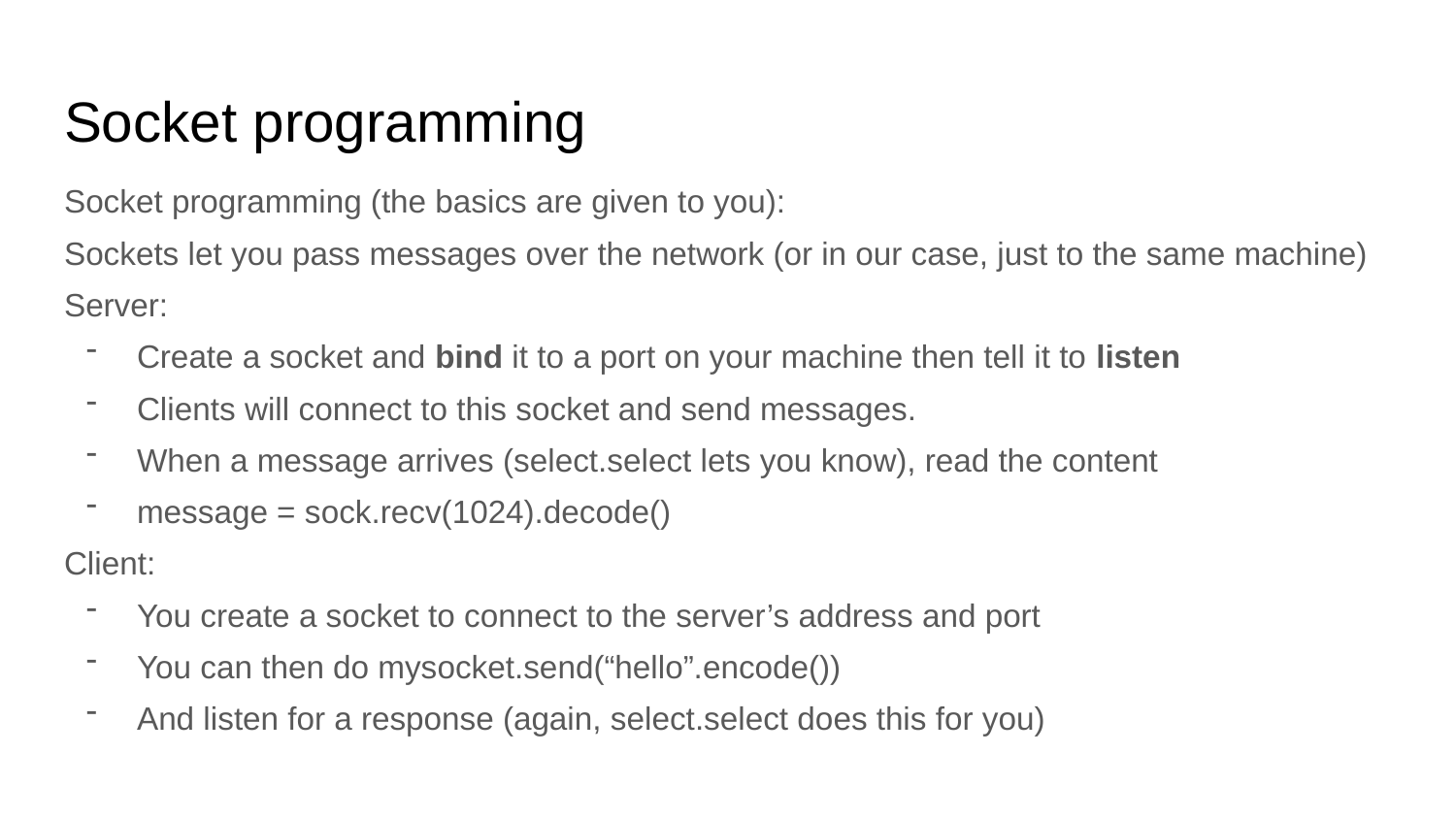

# Socket programming
Socket programming (the basics are given to you):
Sockets let you pass messages over the network (or in our case, just to the same machine)
Server:
Create a socket and bind it to a port on your machine then tell it to listen
Clients will connect to this socket and send messages.
When a message arrives (select.select lets you know), read the content
message = sock.recv(1024).decode()
Client:
You create a socket to connect to the server’s address and port
You can then do mysocket.send(“hello”.encode())
And listen for a response (again, select.select does this for you)